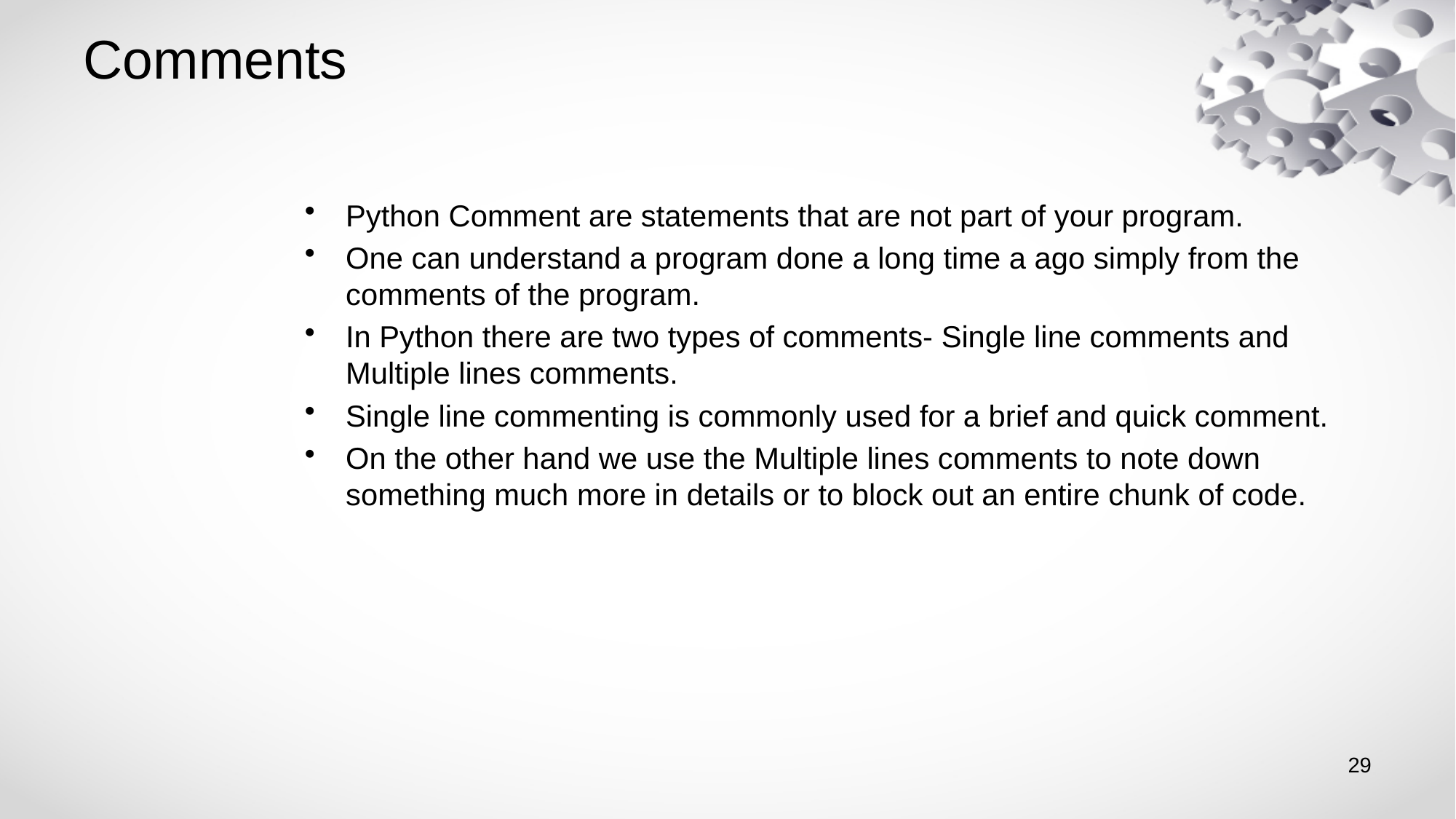

# Comments
Python Comment are statements that are not part of your program.
One can understand a program done a long time a ago simply from the comments of the program.
In Python there are two types of comments- Single line comments and Multiple lines comments.
Single line commenting is commonly used for a brief and quick comment.
On the other hand we use the Multiple lines comments to note down something much more in details or to block out an entire chunk of code.

29